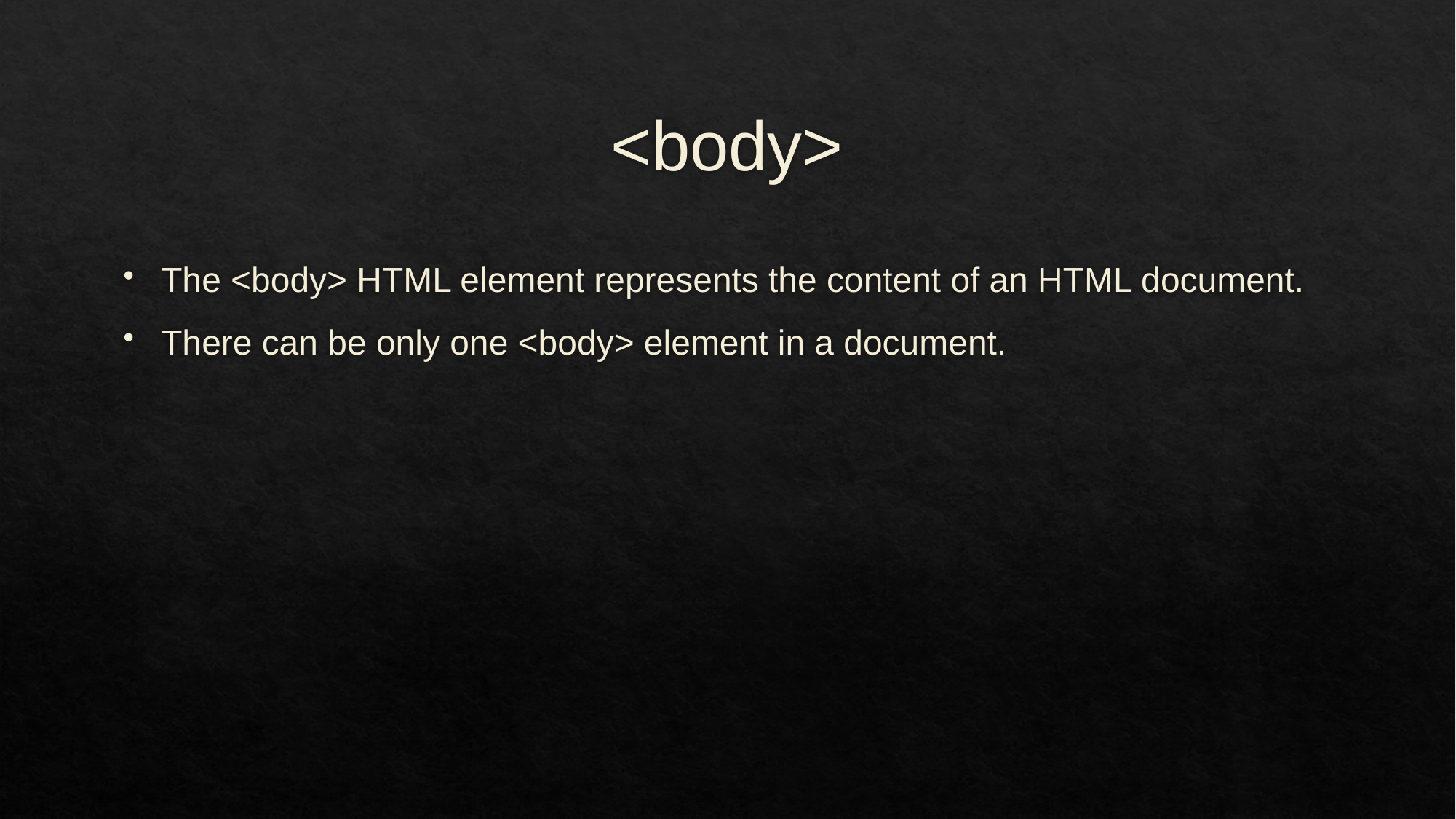

# <body>
The <body> HTML element represents the content of an HTML document.
There can be only one <body> element in a document.